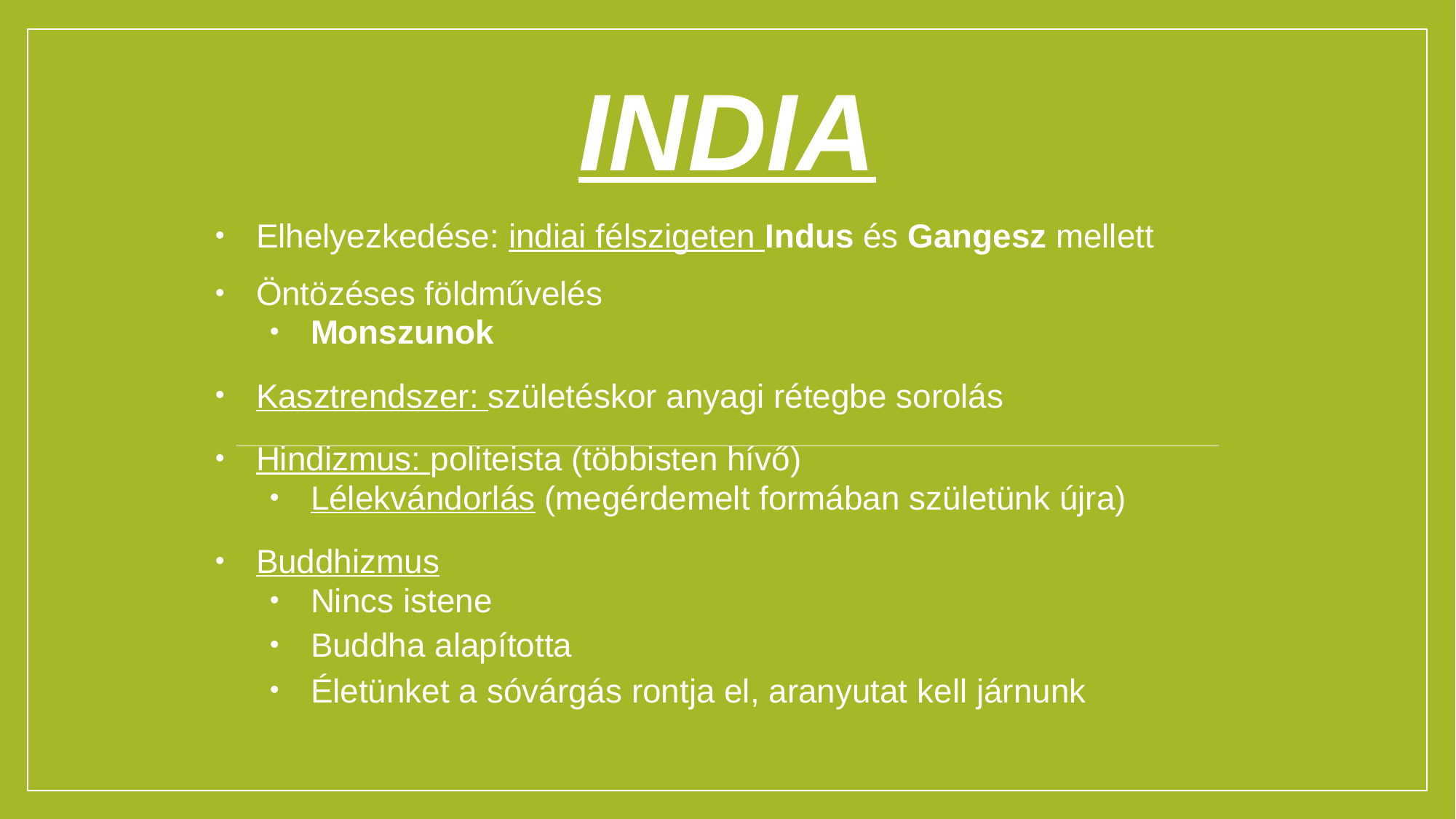

# India
Elhelyezkedése: indiai félszigeten Indus és Gangesz mellett
Öntözéses földművelés
Monszunok
Kasztrendszer: születéskor anyagi rétegbe sorolás
Hindizmus: politeista (többisten hívő)
Lélekvándorlás (megérdemelt formában születünk újra)
Buddhizmus
Nincs istene
Buddha alapította
Életünket a sóvárgás rontja el, aranyutat kell járnunk